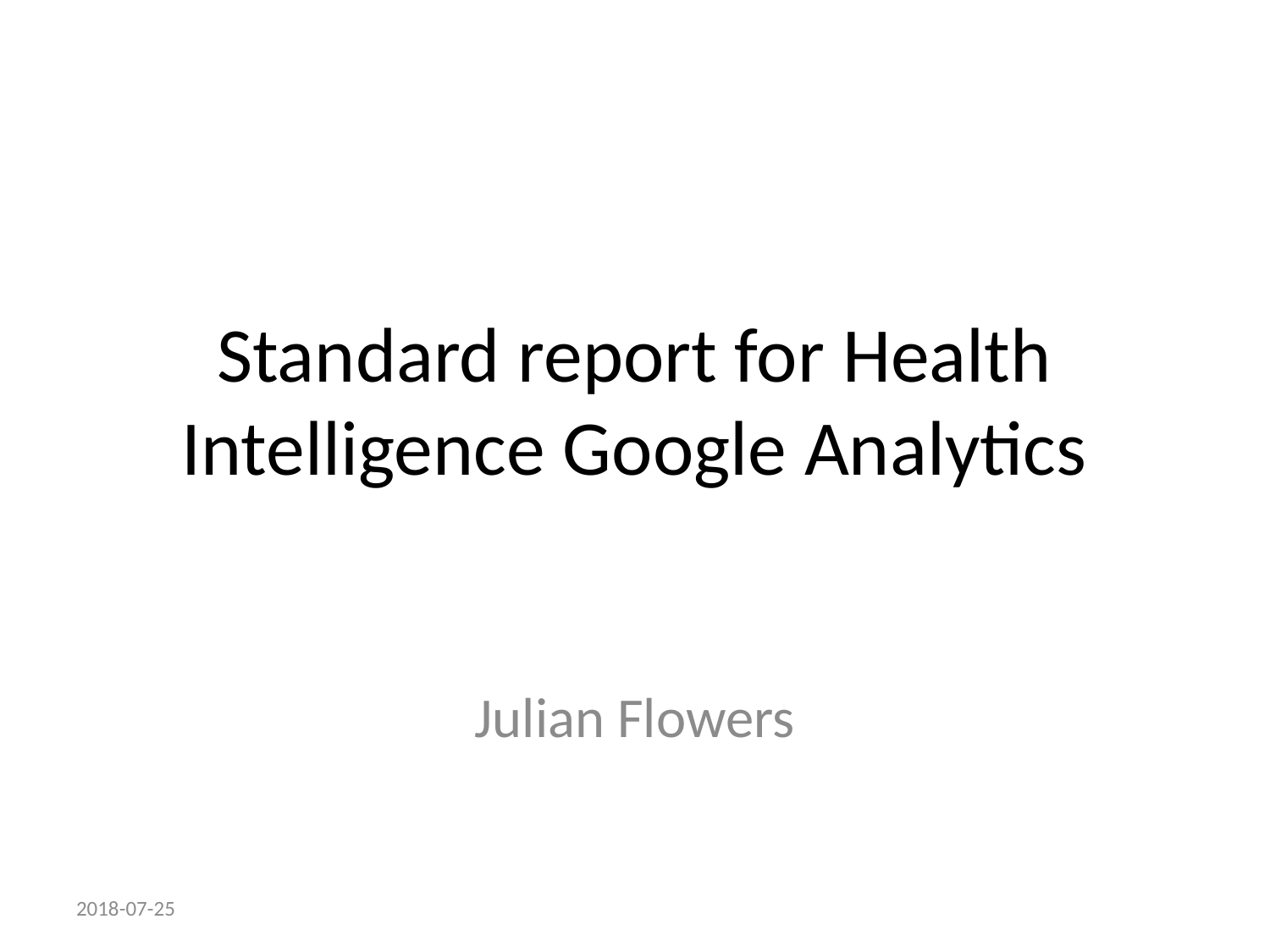

# Standard report for Health Intelligence Google Analytics
Julian Flowers
2018-07-25